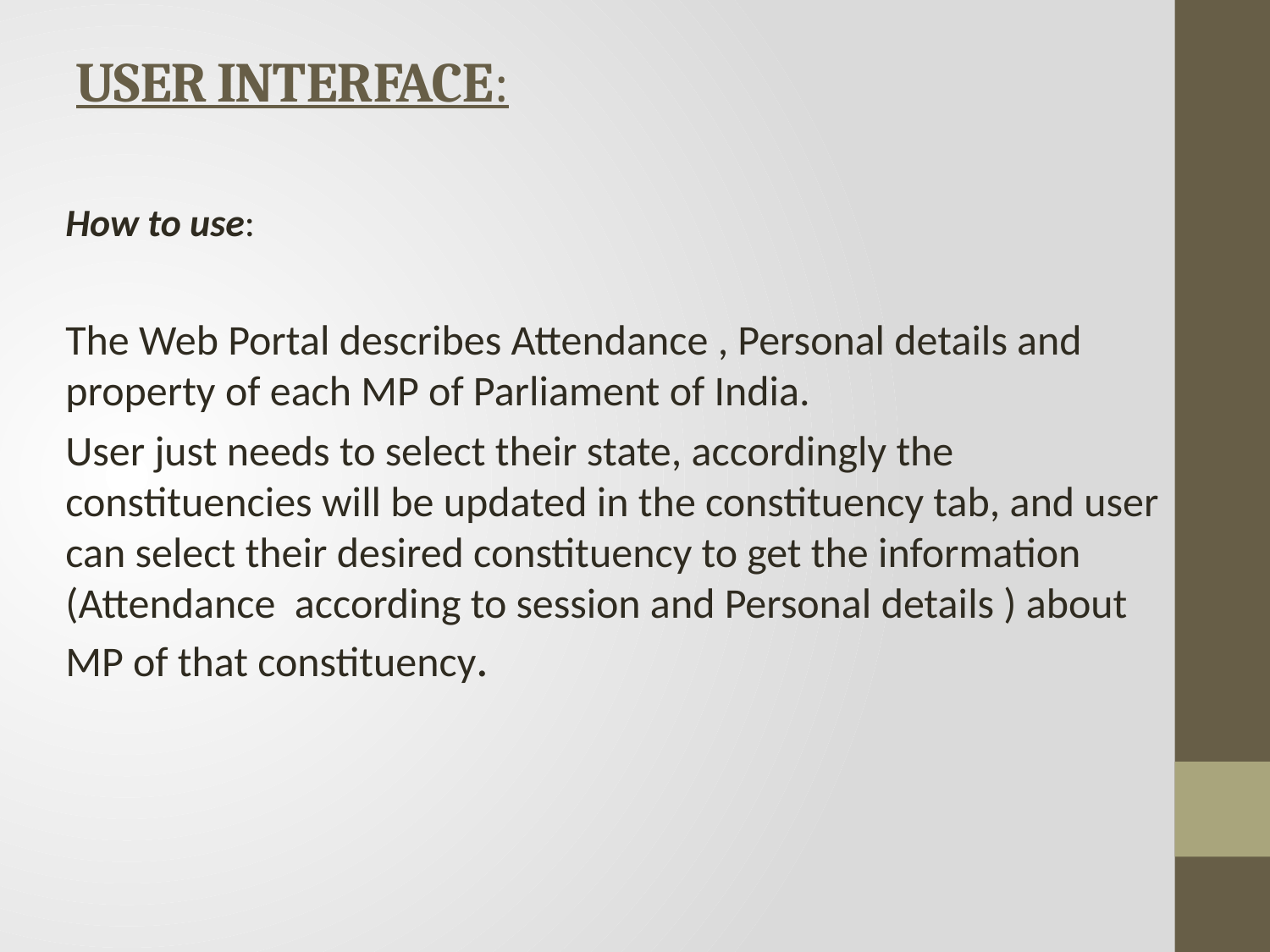

# USER INTERFACE:

How to use:

The Web Portal describes Attendance , Personal details and property of each MP of Parliament of India.
User just needs to select their state, accordingly the constituencies will be updated in the constituency tab, and user can select their desired constituency to get the information (Attendance  according to session and Personal details ) about  MP of that constituency.